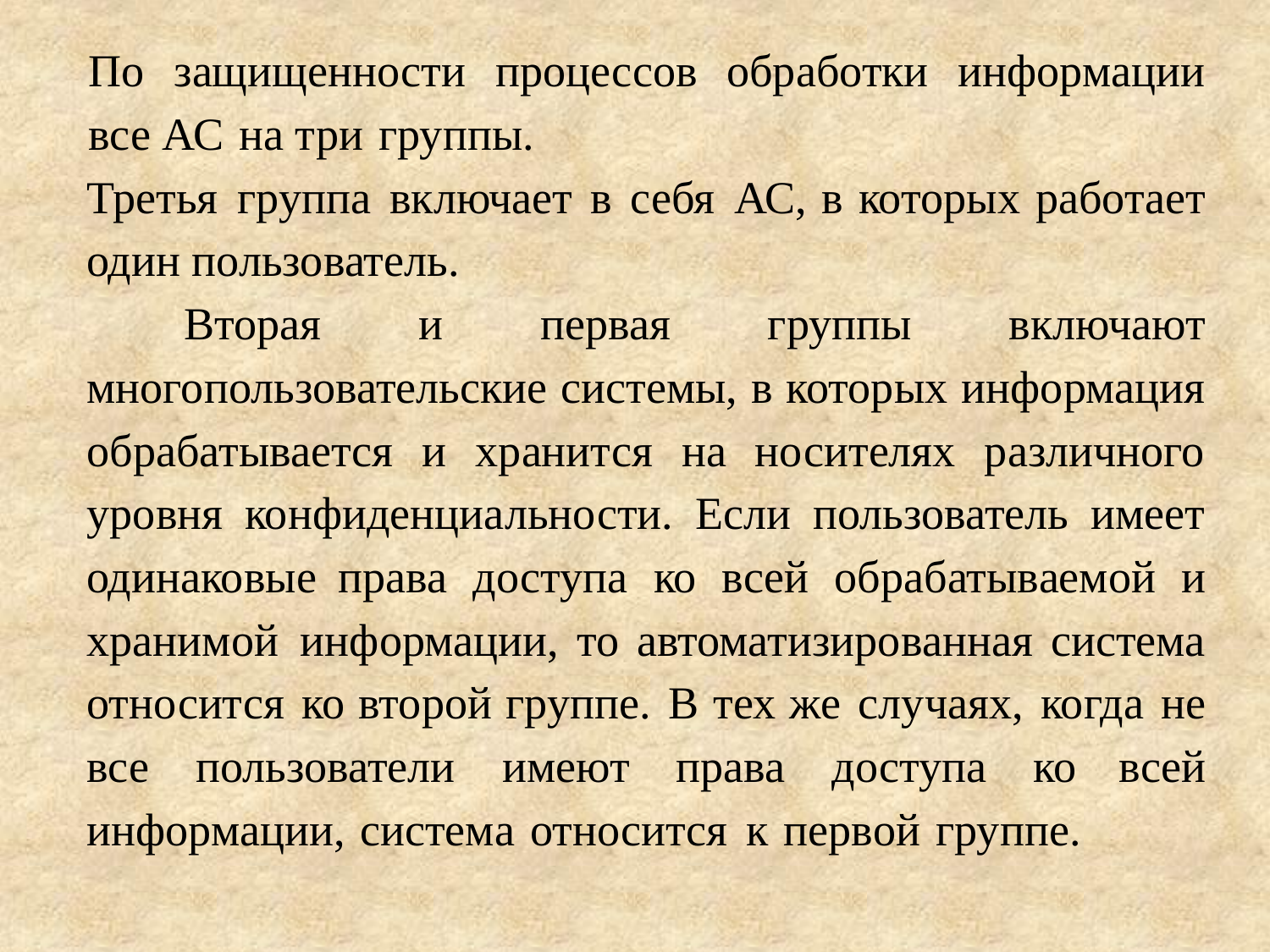

По защищенности процессов обработки информации все АС на три группы.
Третья группа включает в себя АС, в которых работает один пользователь.
 Вторая и первая группы включают многопользовательские системы, в которых информация обрабатывается и хранится на носителях различного уровня конфиденциальности. Если пользователь имеет одинаковые права доступа ко всей обрабатываемой и хранимой информации, то автоматизированная система относится ко второй группе. В тех же случаях, когда не все пользователи имеют права доступа ко всей информации, система относится к первой группе.